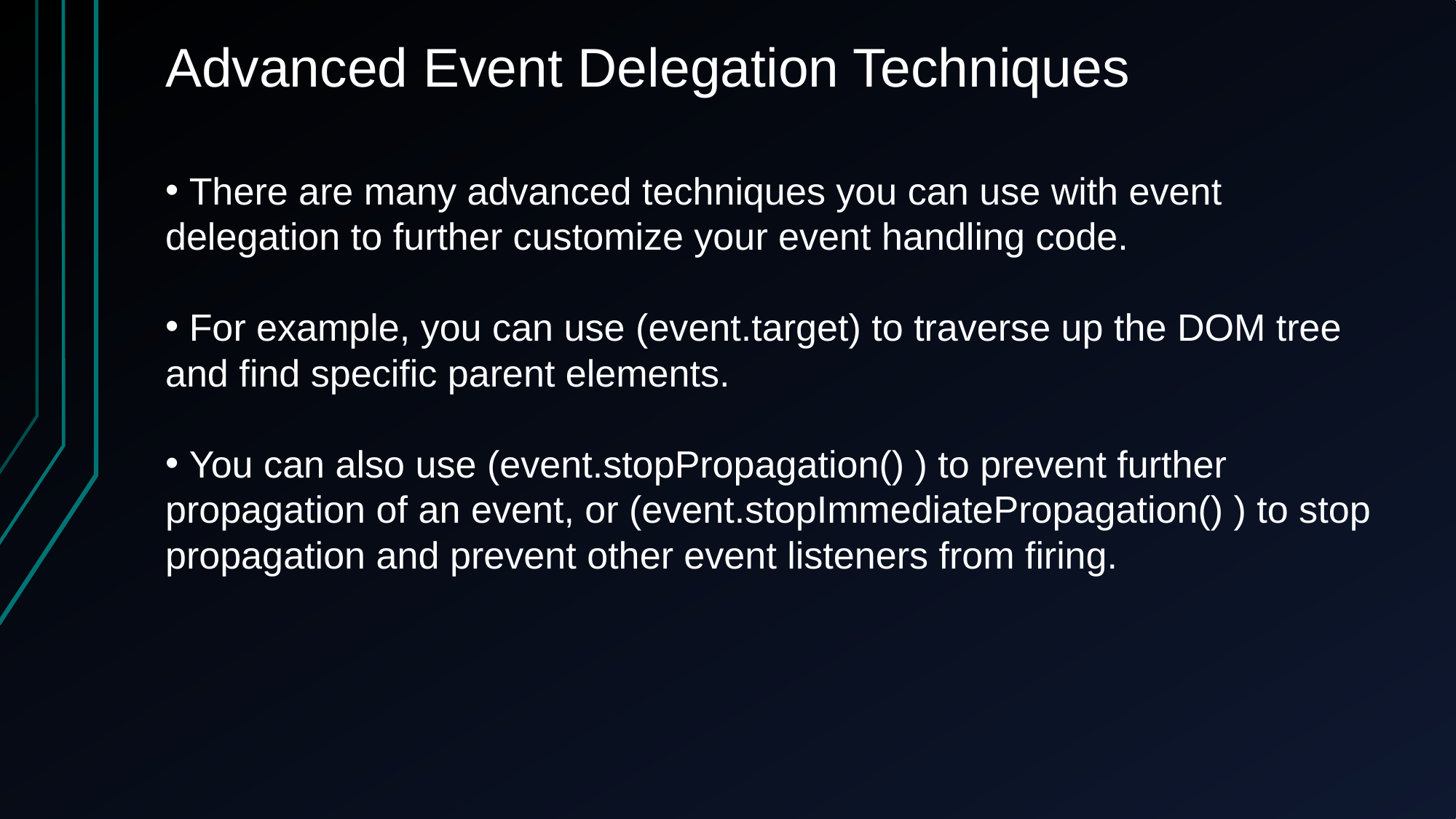

Advanced Event Delegation Techniques
 There are many advanced techniques you can use with event delegation to further customize your event handling code.

 For example, you can use (event.target) to traverse up the DOM tree and find specific parent elements.

 You can also use (event.stopPropagation() ) to prevent further propagation of an event, or (event.stopImmediatePropagation() ) to stop propagation and prevent other event listeners from firing.